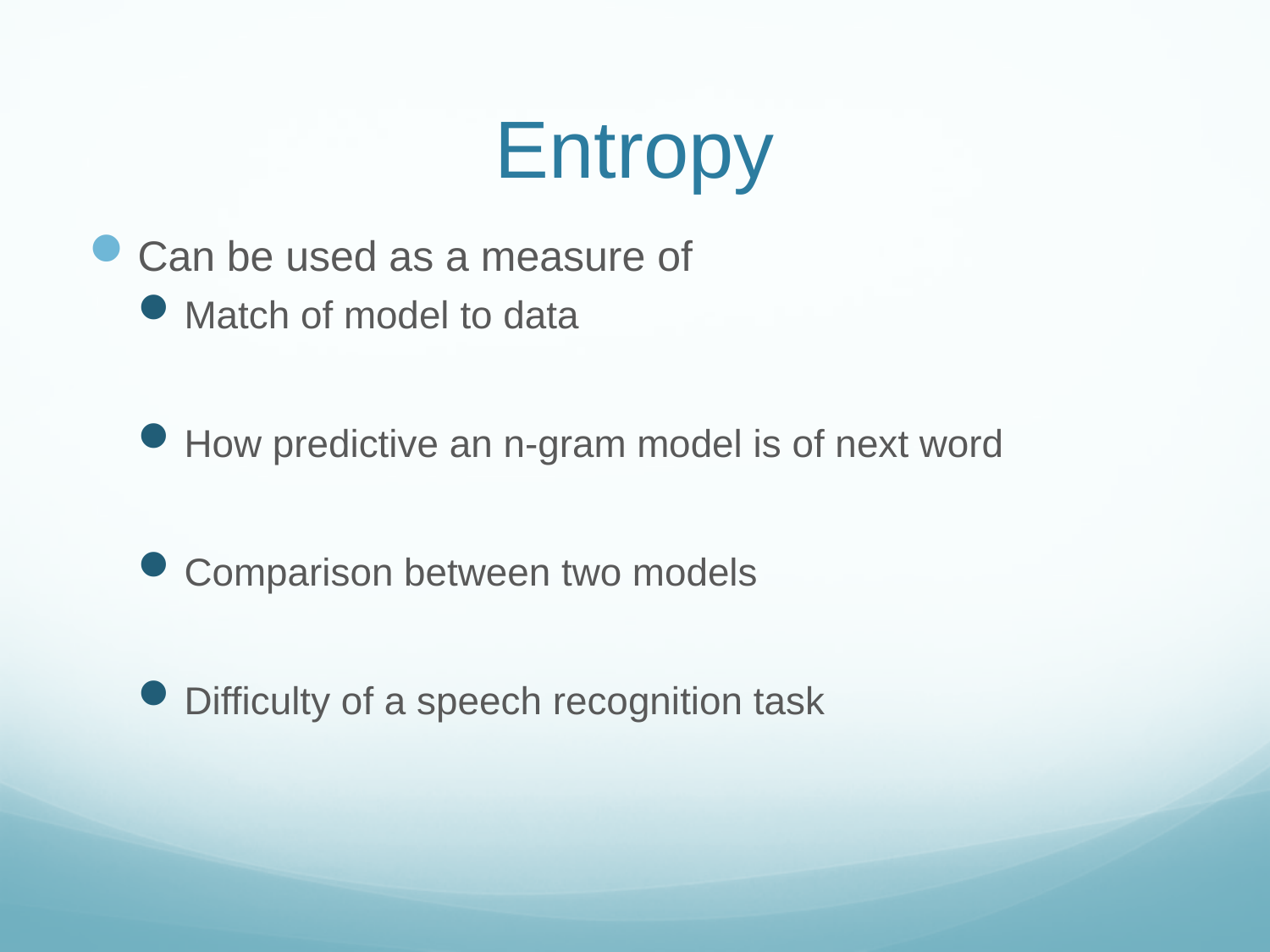

# Entropy
Can be used as a measure of
Match of model to data

How predictive an n-gram model is of next word

Comparison between two models

Difficulty of a speech recognition task